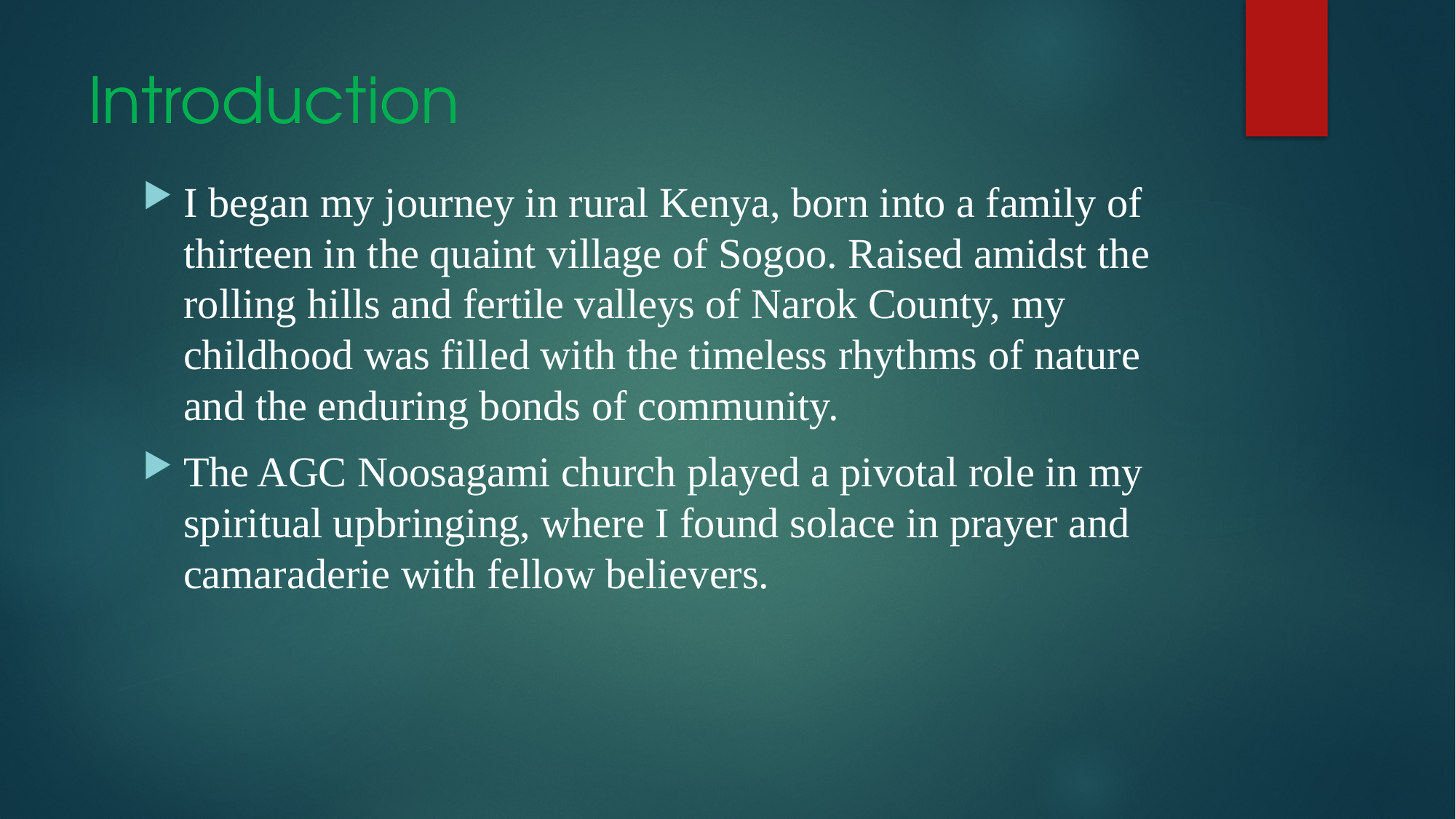

# Introduction
I began my journey in rural Kenya, born into a family of thirteen in the quaint village of Sogoo. Raised amidst the rolling hills and fertile valleys of Narok County, my childhood was filled with the timeless rhythms of nature and the enduring bonds of community.
The AGC Noosagami church played a pivotal role in my spiritual upbringing, where I found solace in prayer and camaraderie with fellow believers.